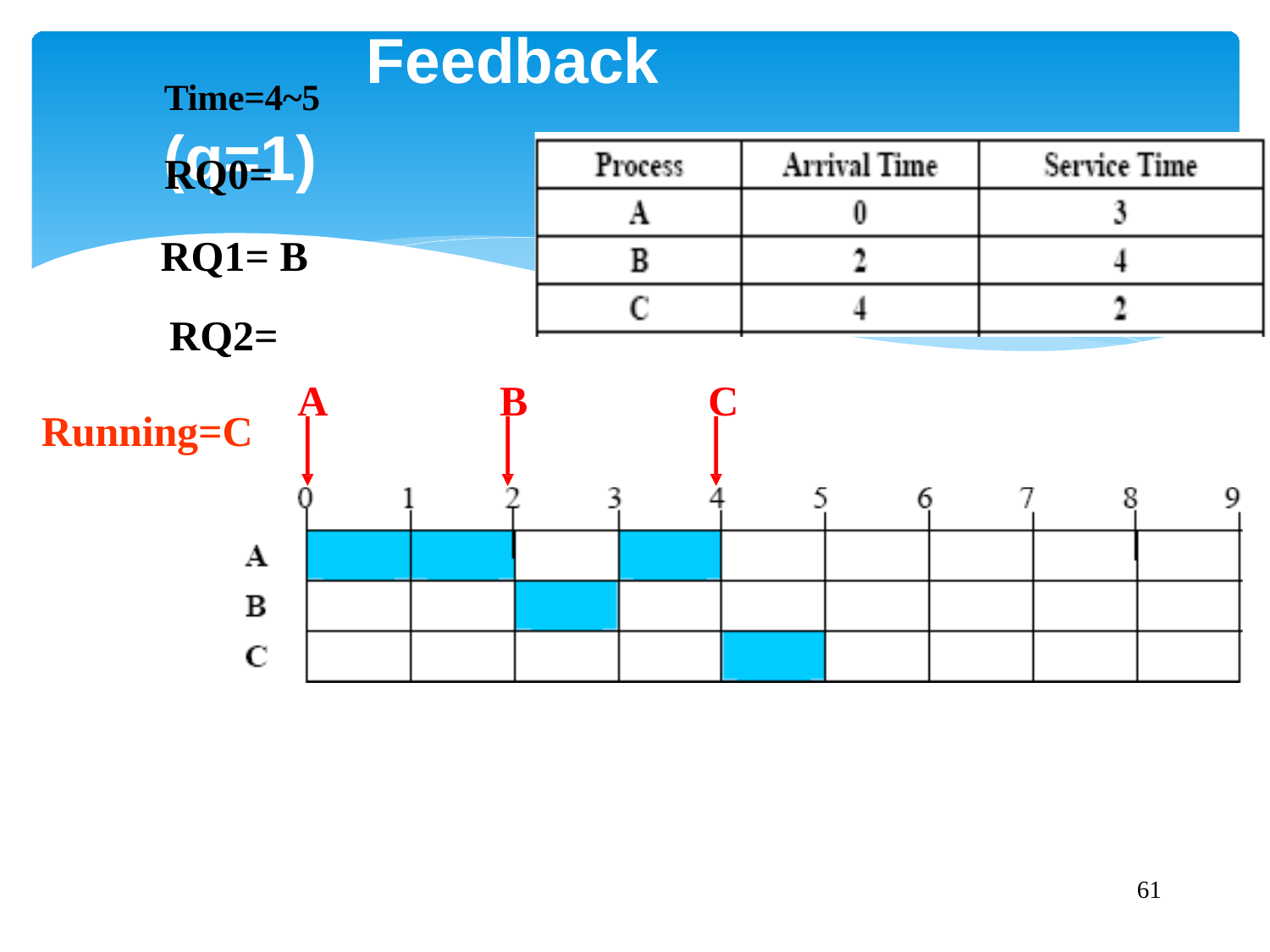

# Time=4~5	Feedback (q=1)

RQ0=
RQ1= B  RQ2=
A	B	C
Running=C

61